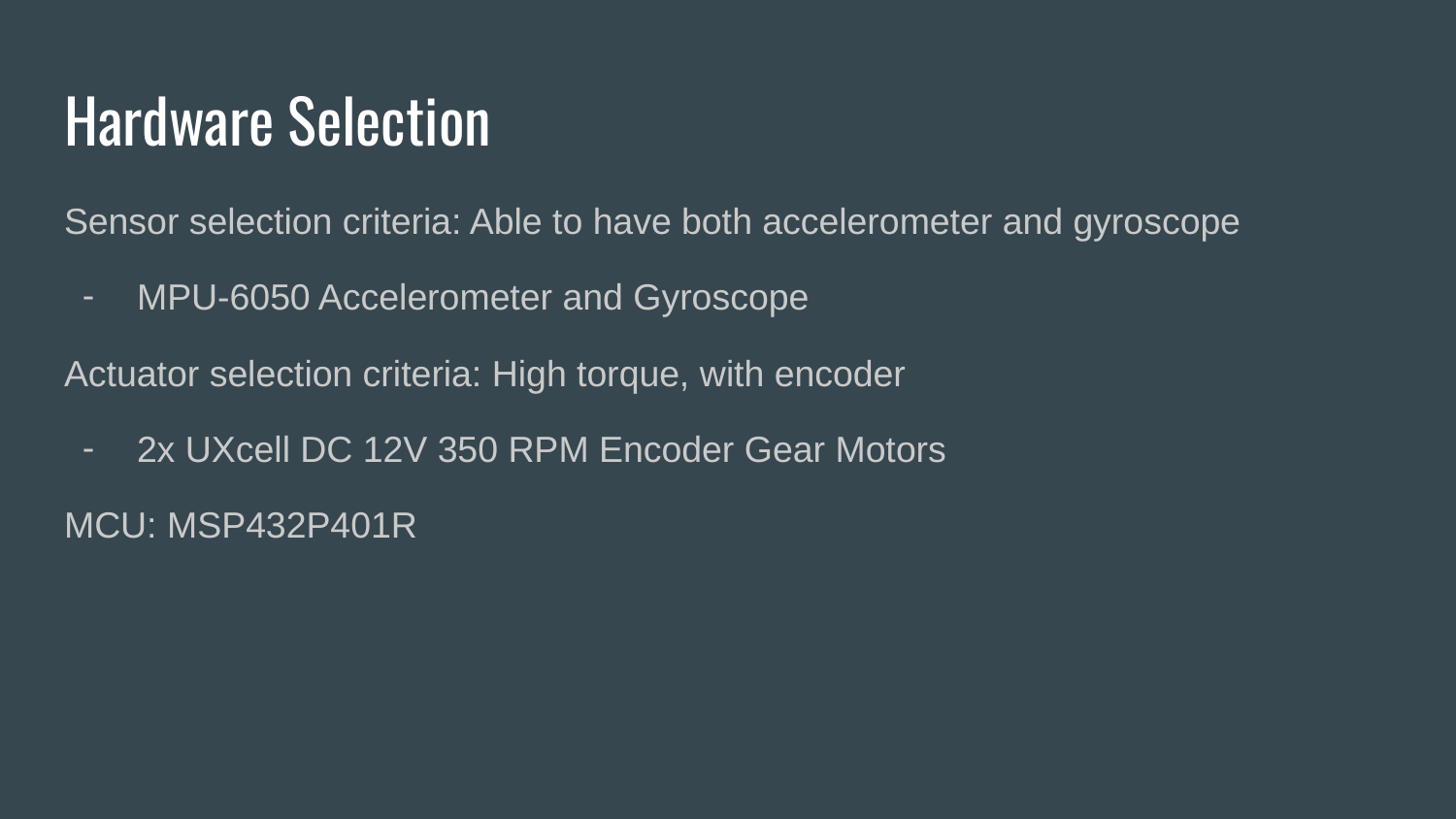

# Hardware Selection
Sensor selection criteria: Able to have both accelerometer and gyroscope
MPU-6050 Accelerometer and Gyroscope
Actuator selection criteria: High torque, with encoder
2x UXcell DC 12V 350 RPM Encoder Gear Motors
MCU: MSP432P401R